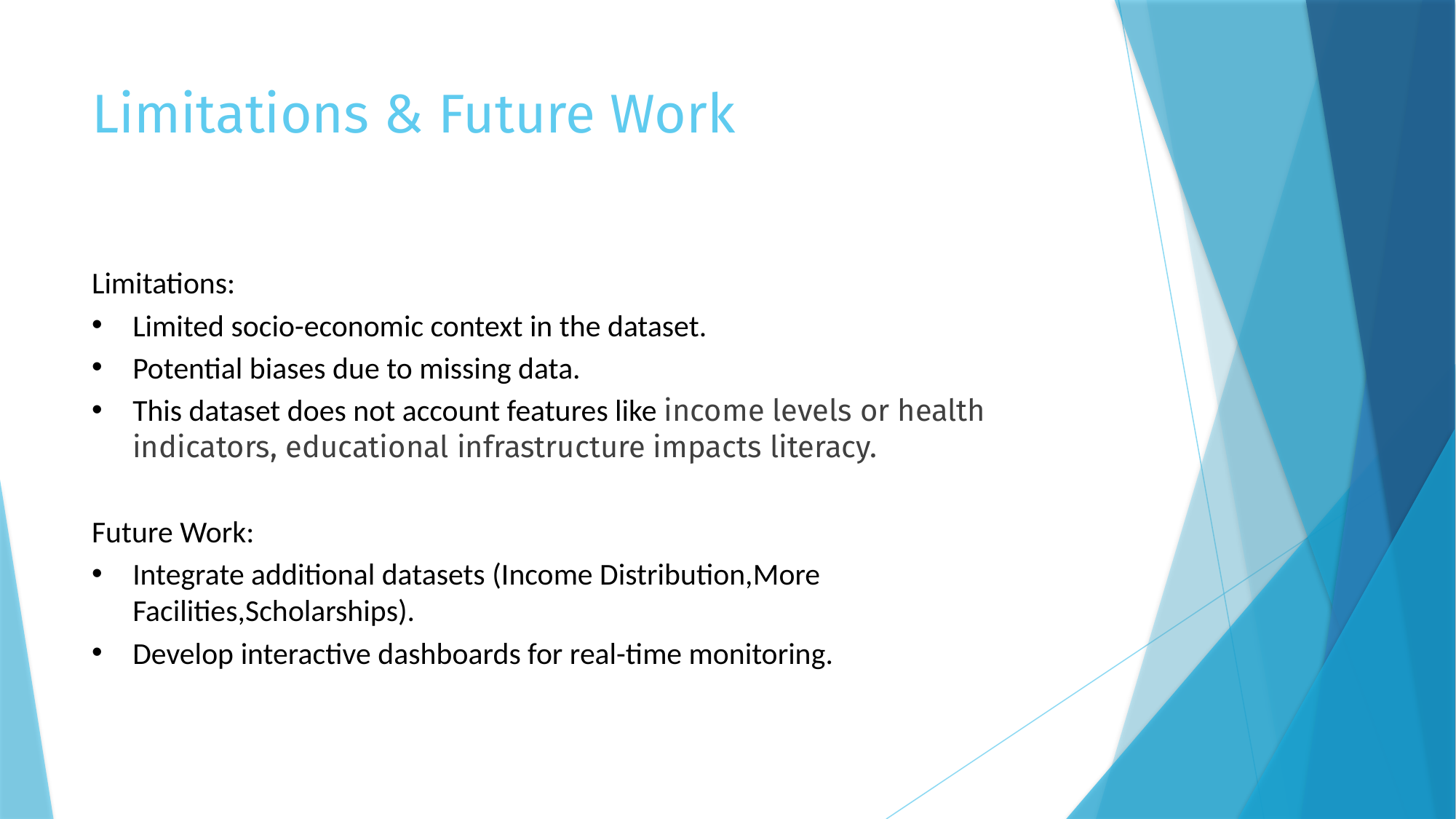

# Limitations & Future Work
Limitations:
Limited socio-economic context in the dataset.
Potential biases due to missing data.
This dataset does not account features like income levels or health indicators, educational infrastructure impacts literacy.

Future Work:
Integrate additional datasets (Income Distribution,More Facilities,Scholarships).
Develop interactive dashboards for real-time monitoring.